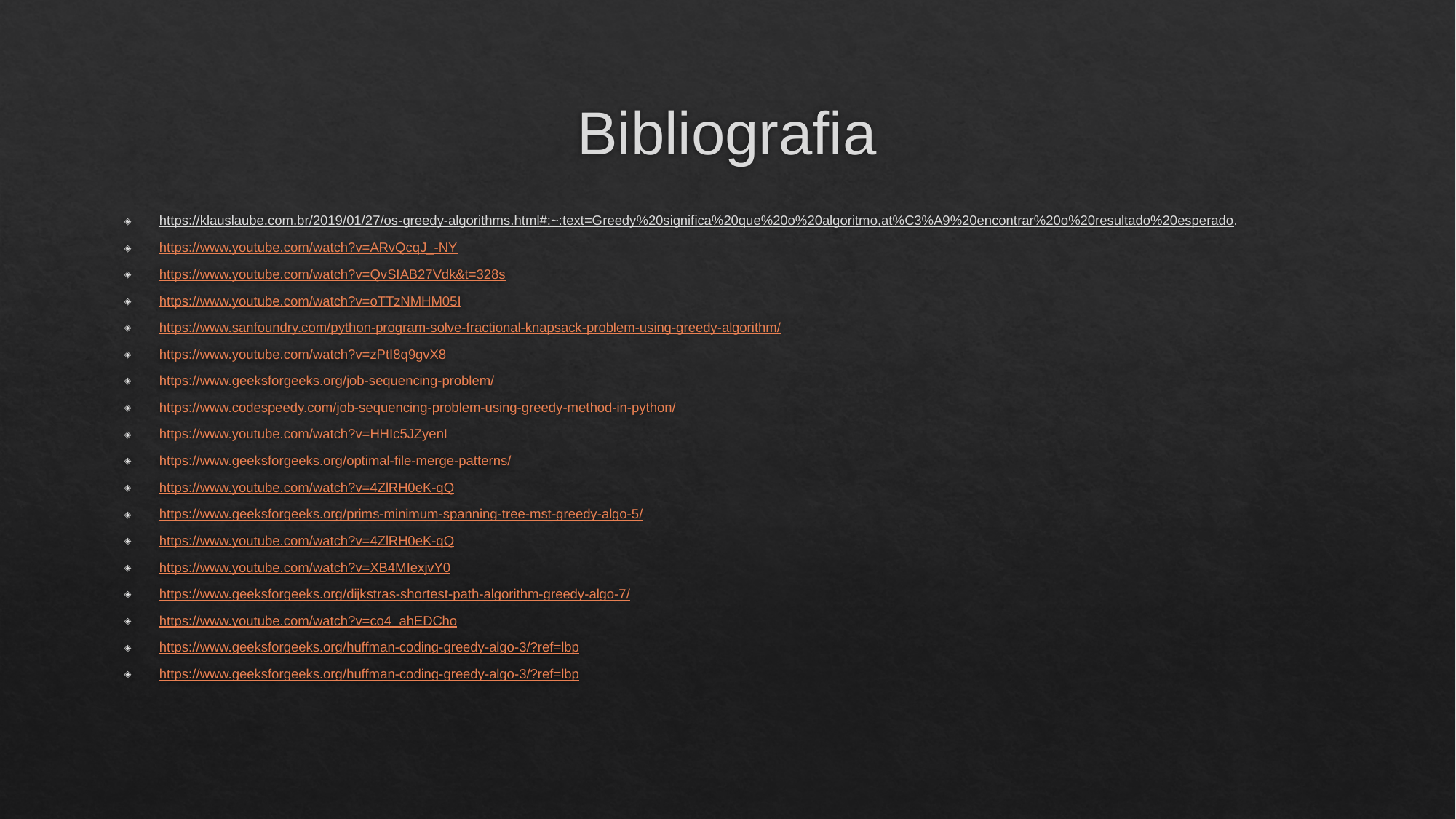

# Bibliografia
https://klauslaube.com.br/2019/01/27/os-greedy-algorithms.html#:~:text=Greedy%20significa%20que%20o%20algoritmo,at%C3%A9%20encontrar%20o%20resultado%20esperado.
https://www.youtube.com/watch?v=ARvQcqJ_-NY
https://www.youtube.com/watch?v=QvSIAB27Vdk&t=328s
https://www.youtube.com/watch?v=oTTzNMHM05I
https://www.sanfoundry.com/python-program-solve-fractional-knapsack-problem-using-greedy-algorithm/
https://www.youtube.com/watch?v=zPtI8q9gvX8
https://www.geeksforgeeks.org/job-sequencing-problem/
https://www.codespeedy.com/job-sequencing-problem-using-greedy-method-in-python/
https://www.youtube.com/watch?v=HHIc5JZyenI
https://www.geeksforgeeks.org/optimal-file-merge-patterns/
https://www.youtube.com/watch?v=4ZlRH0eK-qQ
https://www.geeksforgeeks.org/prims-minimum-spanning-tree-mst-greedy-algo-5/
https://www.youtube.com/watch?v=4ZlRH0eK-qQ
https://www.youtube.com/watch?v=XB4MIexjvY0
https://www.geeksforgeeks.org/dijkstras-shortest-path-algorithm-greedy-algo-7/
https://www.youtube.com/watch?v=co4_ahEDCho
https://www.geeksforgeeks.org/huffman-coding-greedy-algo-3/?ref=lbp
https://www.geeksforgeeks.org/huffman-coding-greedy-algo-3/?ref=lbp